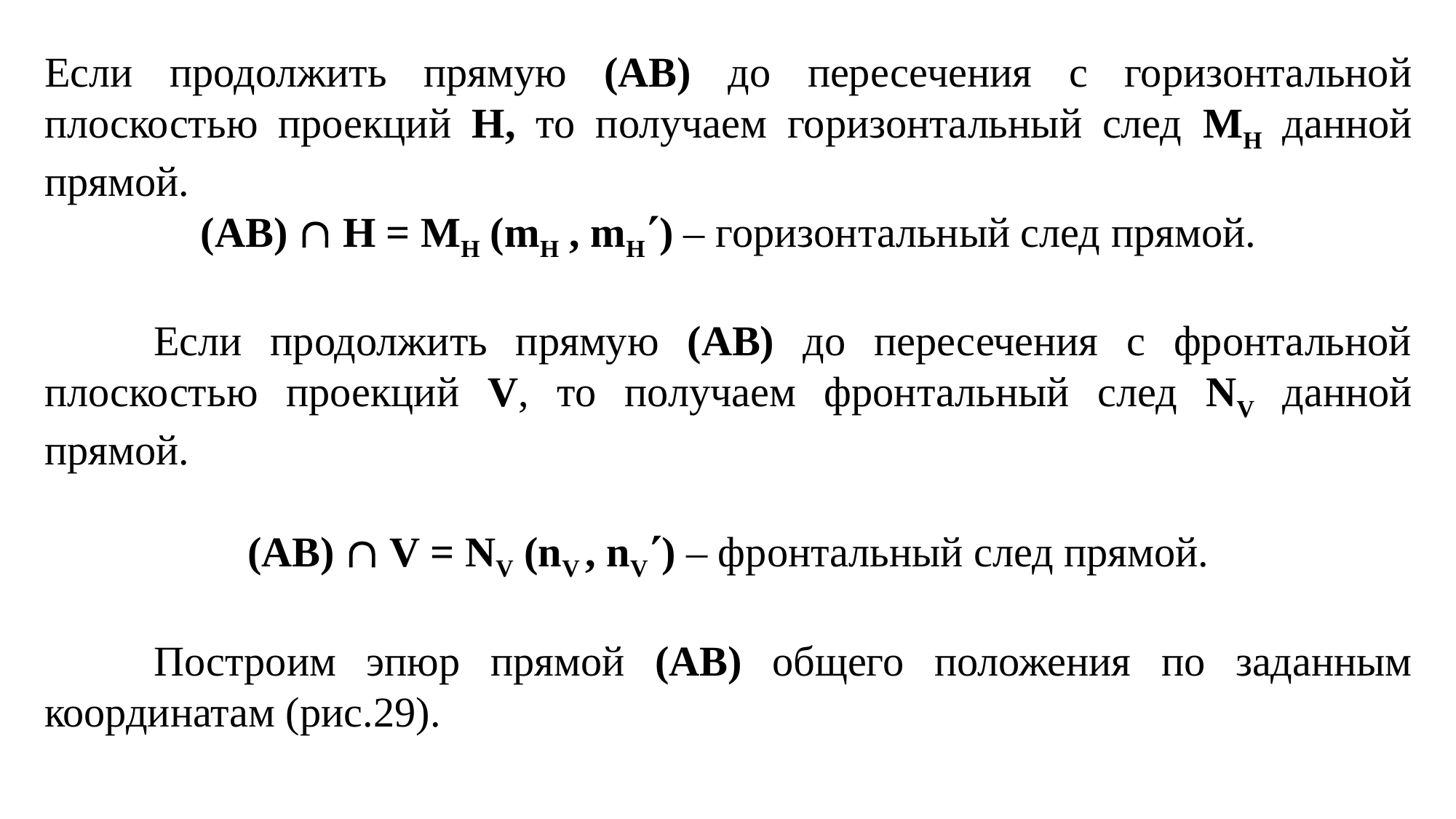

Если продолжить прямую (АВ) до пересечения с горизонтальной плоскостью проекций Н, то получаем горизонтальный след МН данной прямой.
(AB) ∩ H = MH (mH , mH′) – горизонтальный след прямой.

	Если продолжить прямую (АВ) до пересечения с фронтальной плоскостью проекций V, то получаем фронтальный след NV данной прямой.

(AB) ∩ V = NV (nV , nV′) – фронтальный след прямой.

	Построим эпюр прямой (АВ) общего положения по заданным координатам (рис.29).